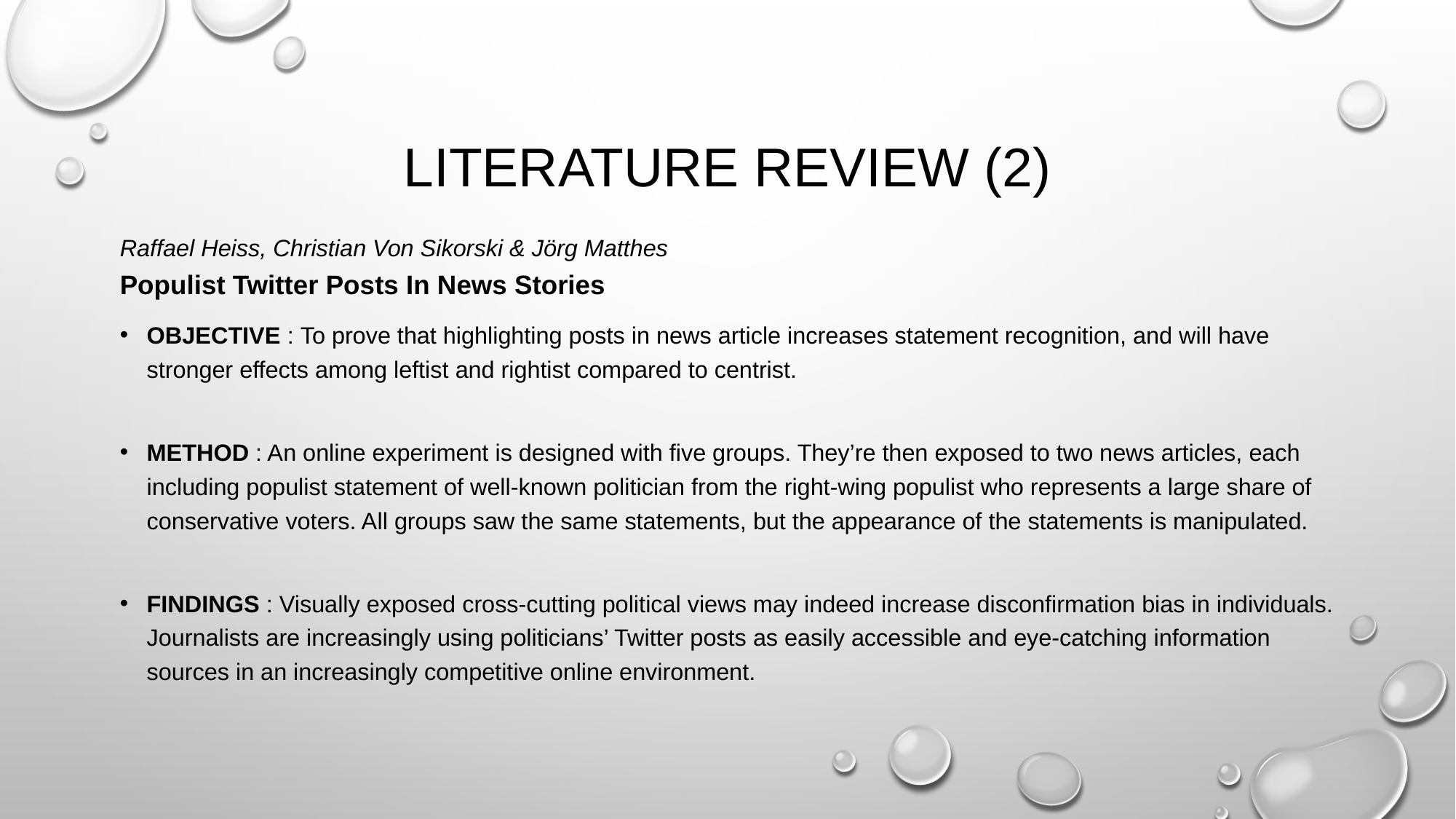

# Literature review (2)
Raffael Heiss, Christian Von Sikorski & Jörg Matthes
Populist Twitter Posts In News Stories
Objective : To prove that highlighting posts in news article increases statement recognition, and will have stronger effects among leftist and rightist compared to centrist.
METHOD : An online experiment is designed with five groups. They’re then exposed to two news articles, each including populist statement of well-known politician from the right-wing populist who represents a large share of conservative voters. All groups saw the same statements, but the appearance of the statements is manipulated.
FINDINGS : Visually exposed cross-cutting political views may indeed increase disconfirmation bias in individuals. Journalists are increasingly using politicians’ Twitter posts as easily accessible and eye-catching information sources in an increasingly competitive online environment.